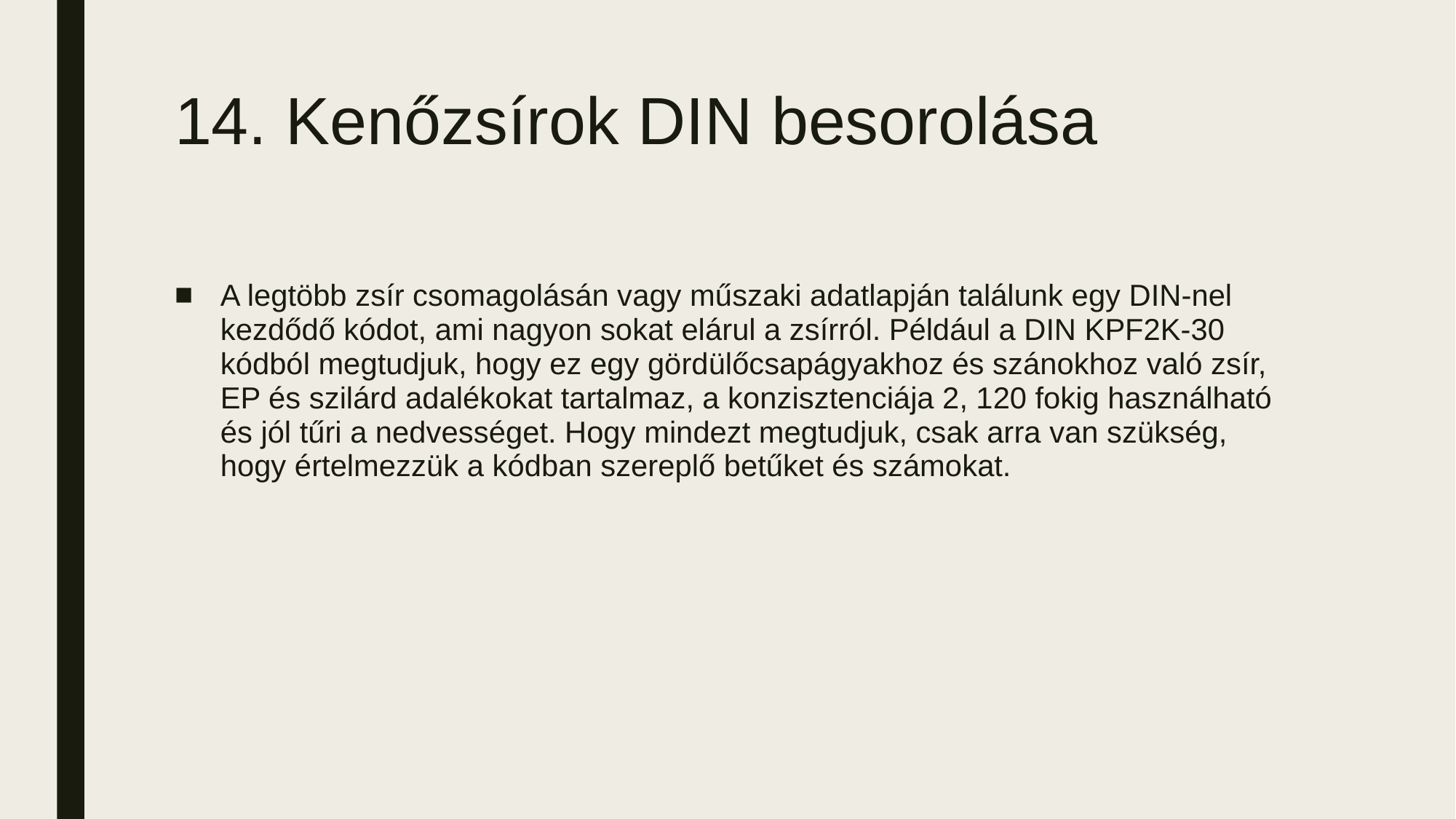

# 14. Kenőzsírok DIN besorolása
A legtöbb zsír csomagolásán vagy műszaki adatlapján találunk egy DIN-nel kezdődő kódot, ami nagyon sokat elárul a zsírról. Például a DIN KPF2K-30 kódból megtudjuk, hogy ez egy gördülőcsapágyakhoz és szánokhoz való zsír, EP és szilárd adalékokat tartalmaz, a konzisztenciája 2, 120 fokig használható és jól tűri a nedvességet. Hogy mindezt megtudjuk, csak arra van szükség, hogy értelmezzük a kódban szereplő betűket és számokat.